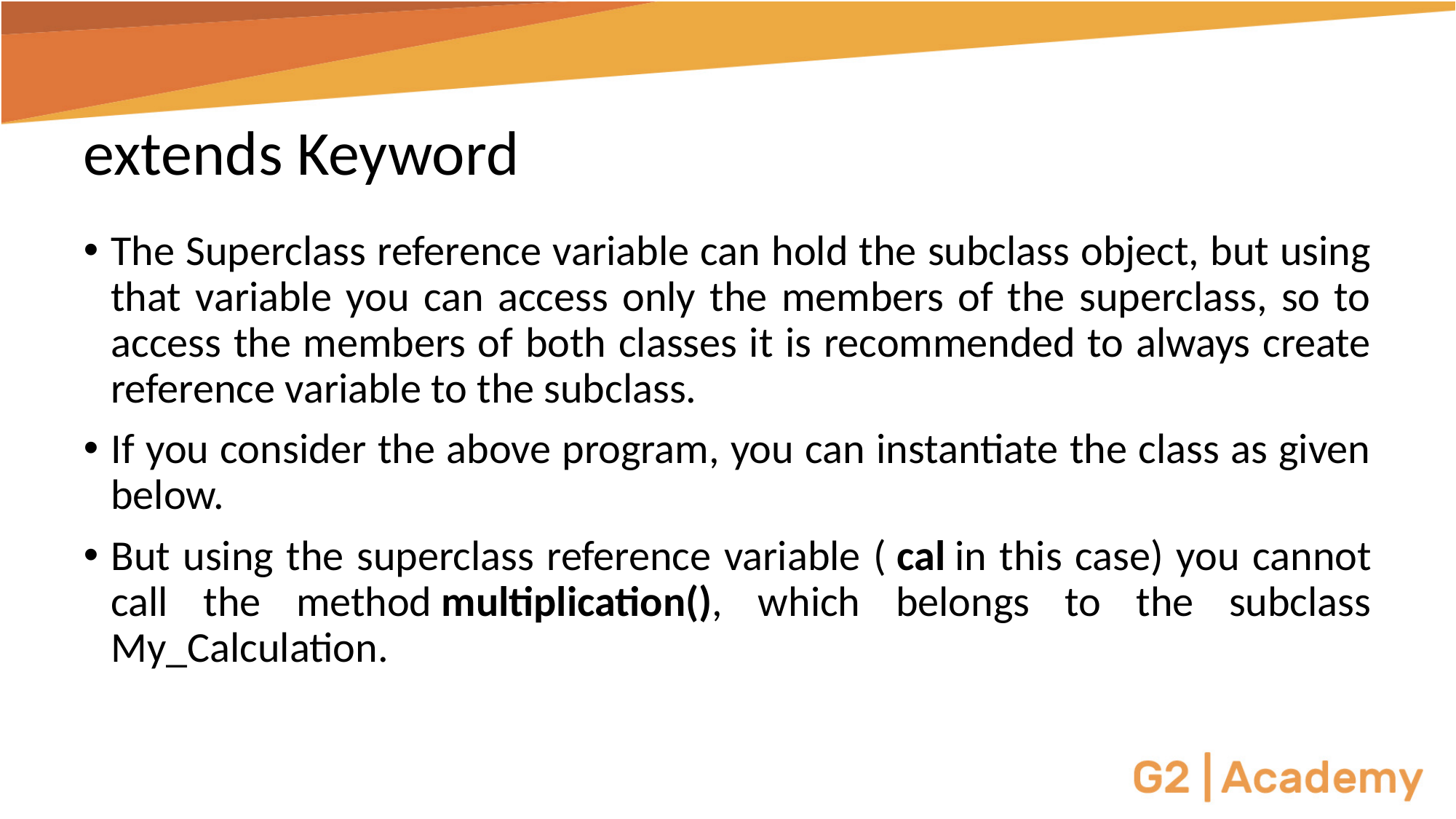

# extends Keyword
The Superclass reference variable can hold the subclass object, but using that variable you can access only the members of the superclass, so to access the members of both classes it is recommended to always create reference variable to the subclass.
If you consider the above program, you can instantiate the class as given below.
But using the superclass reference variable ( cal in this case) you cannot call the method multiplication(), which belongs to the subclass My_Calculation.